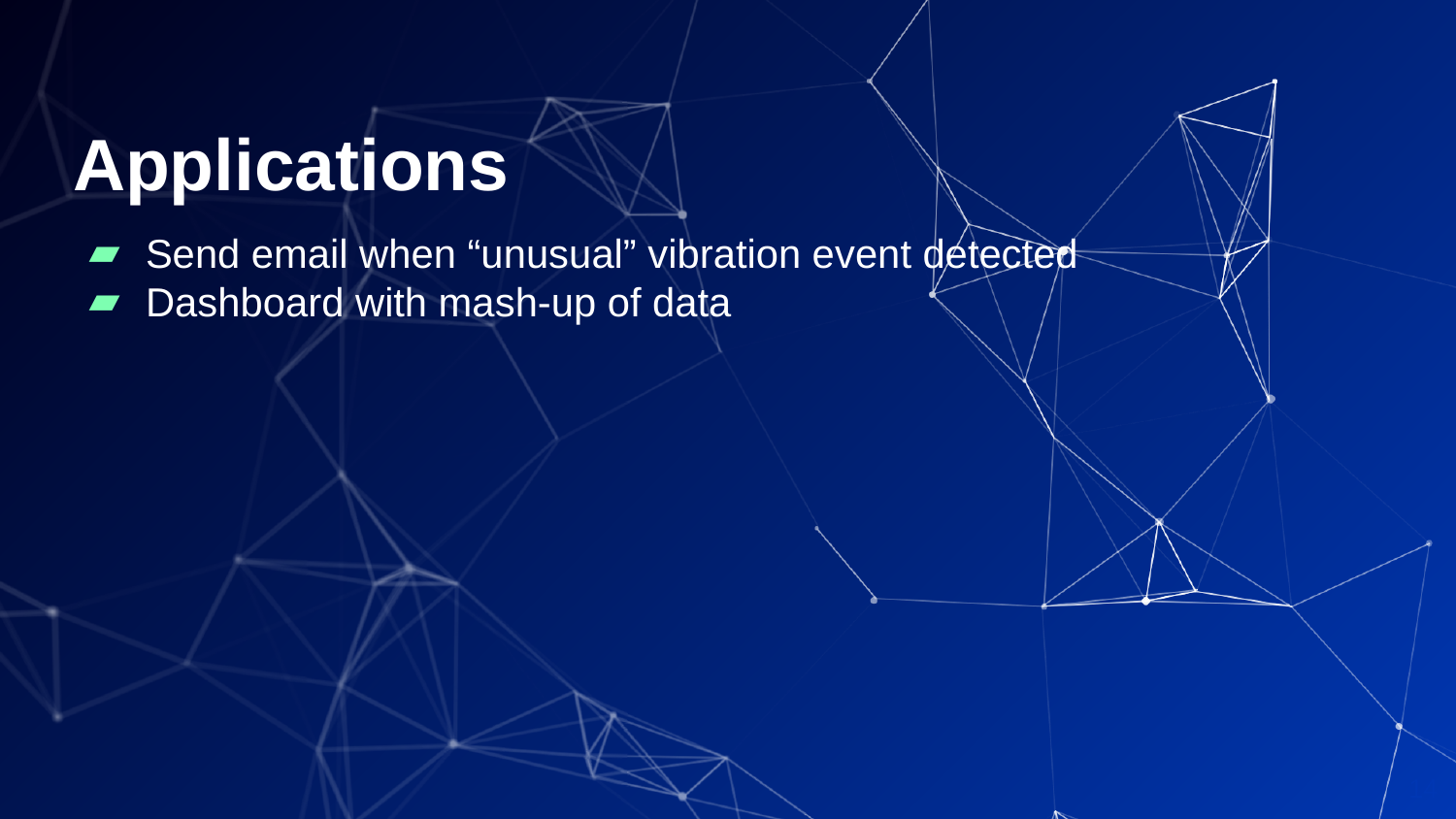

# Applications
Send email when “unusual” vibration event detected
Dashboard with mash-up of data
14